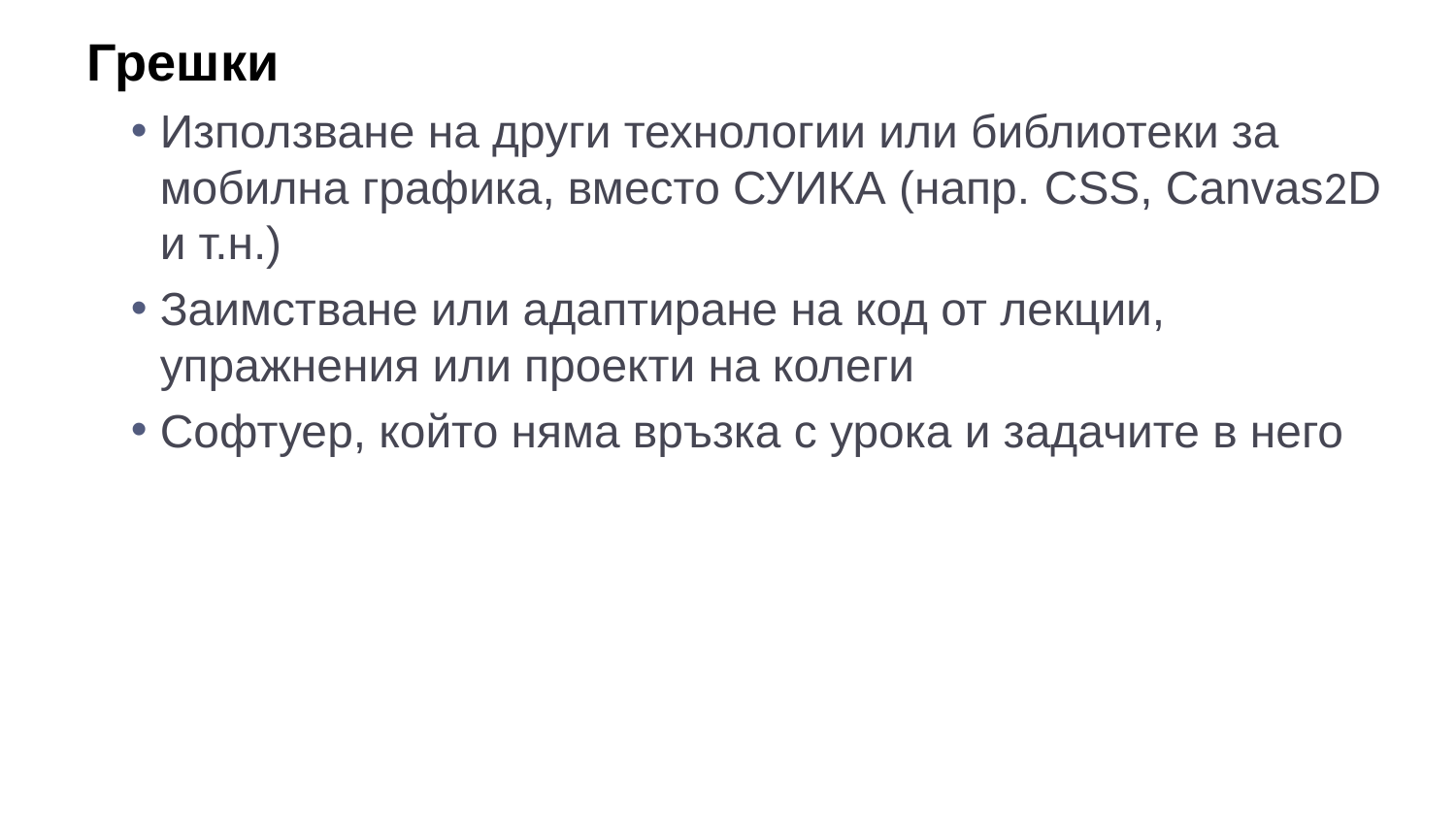

Грешки
Използване на други технологии или библиотеки за мобилна графика, вместо СУИКА (напр. CSS, Canvas2D и т.н.)
Заимстване или адаптиране на код от лекции, упражнения или проекти на колеги
Софтуер, който няма връзка с урока и задачите в него